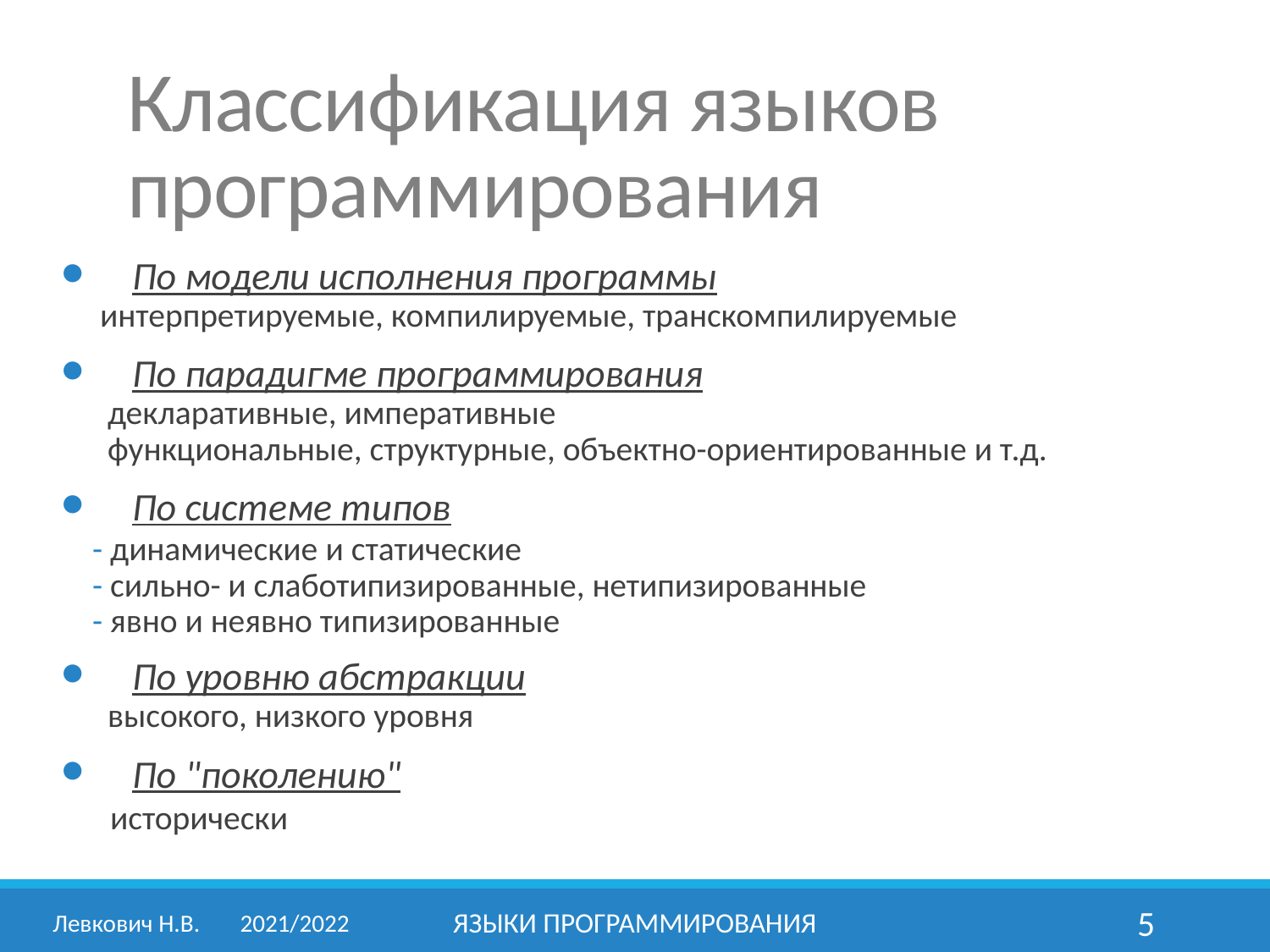

# Классификация языков программирования
	По модели исполнения программы
 интерпретируемые, компилируемые, транскомпилируемые
	По парадигме программирования
  декларативные, императивные
  функциональные, структурные, объектно-ориентированные и т.д.
	По системе типов
- динамические и статические
- сильно- и слаботипизированные, нетипизированные
- явно и неявно типизированные
	По уровню абстракции
  высокого, низкого уровня
	По "поколению"
  исторически

Левкович Н.В.	2021/2022
Языки программирования
5